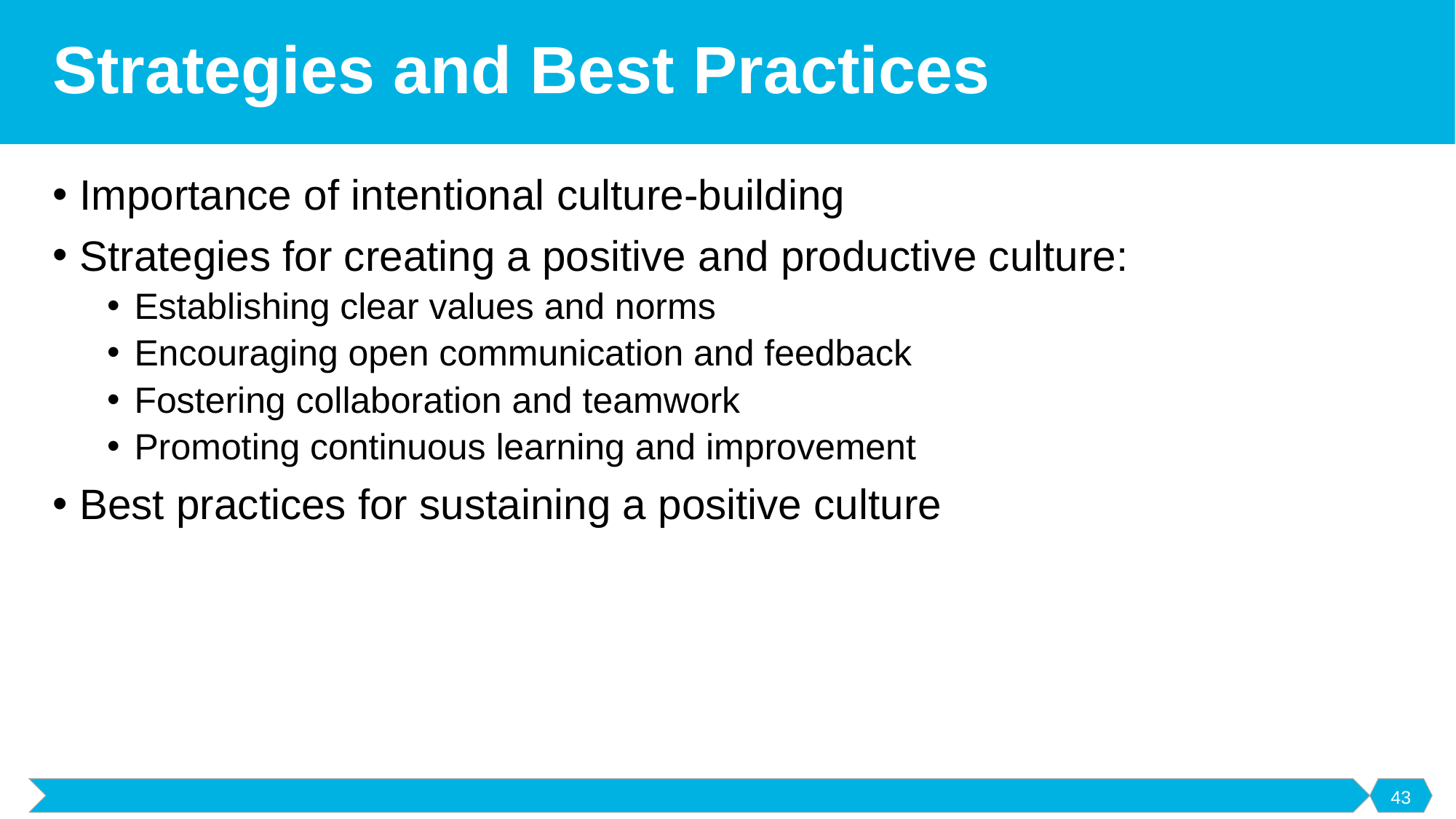

# Strategies and Best Practices
Importance of intentional culture-building
Strategies for creating a positive and productive culture:
Establishing clear values and norms
Encouraging open communication and feedback
Fostering collaboration and teamwork
Promoting continuous learning and improvement
Best practices for sustaining a positive culture

43